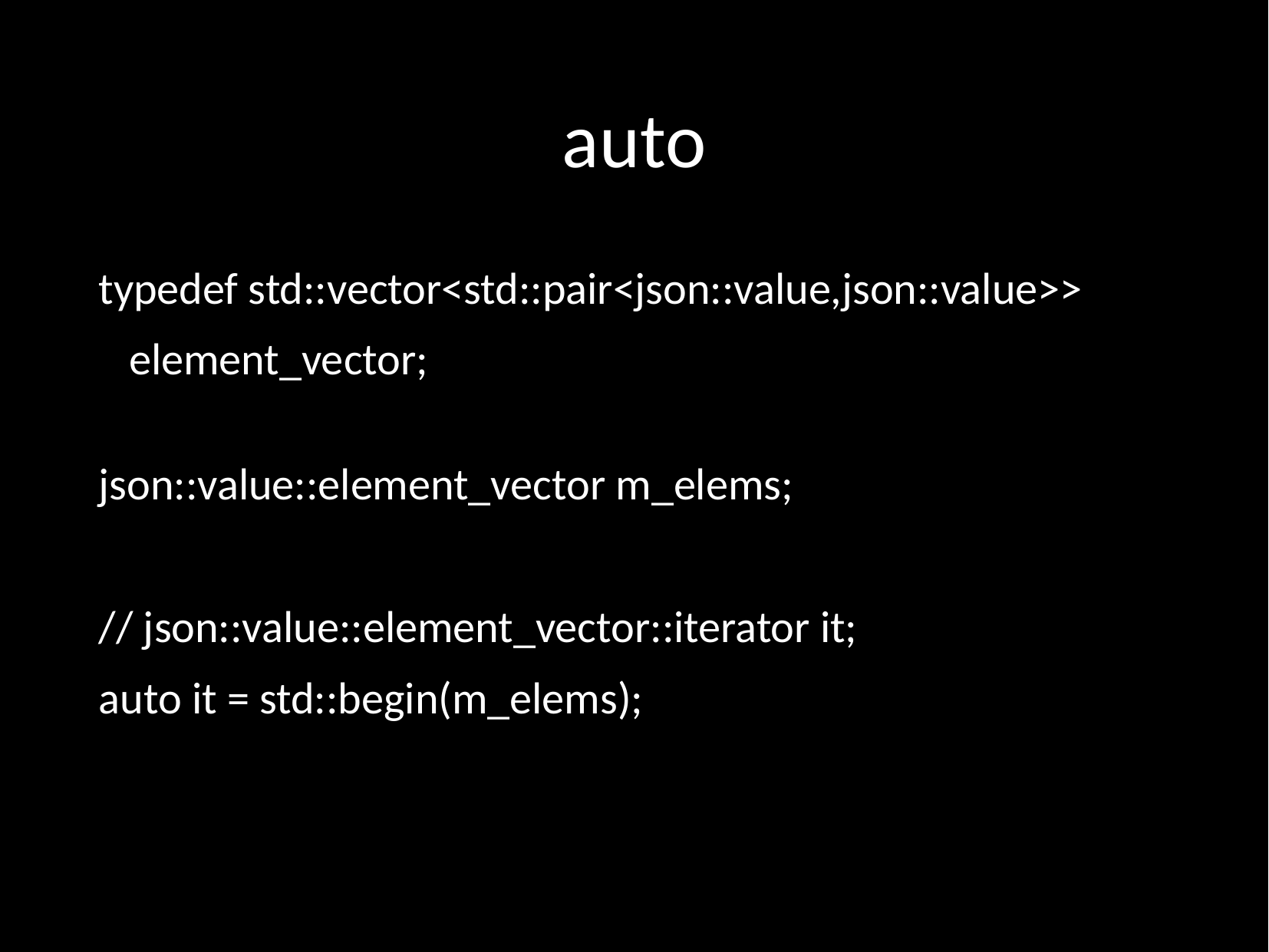

# auto
typedef std::vector<std::pair<json::value,json::value>>
   element_vector;

json::value::element_vector m_elems;

// json::value::element_vector::iterator it;
auto it = std::begin(m_elems);